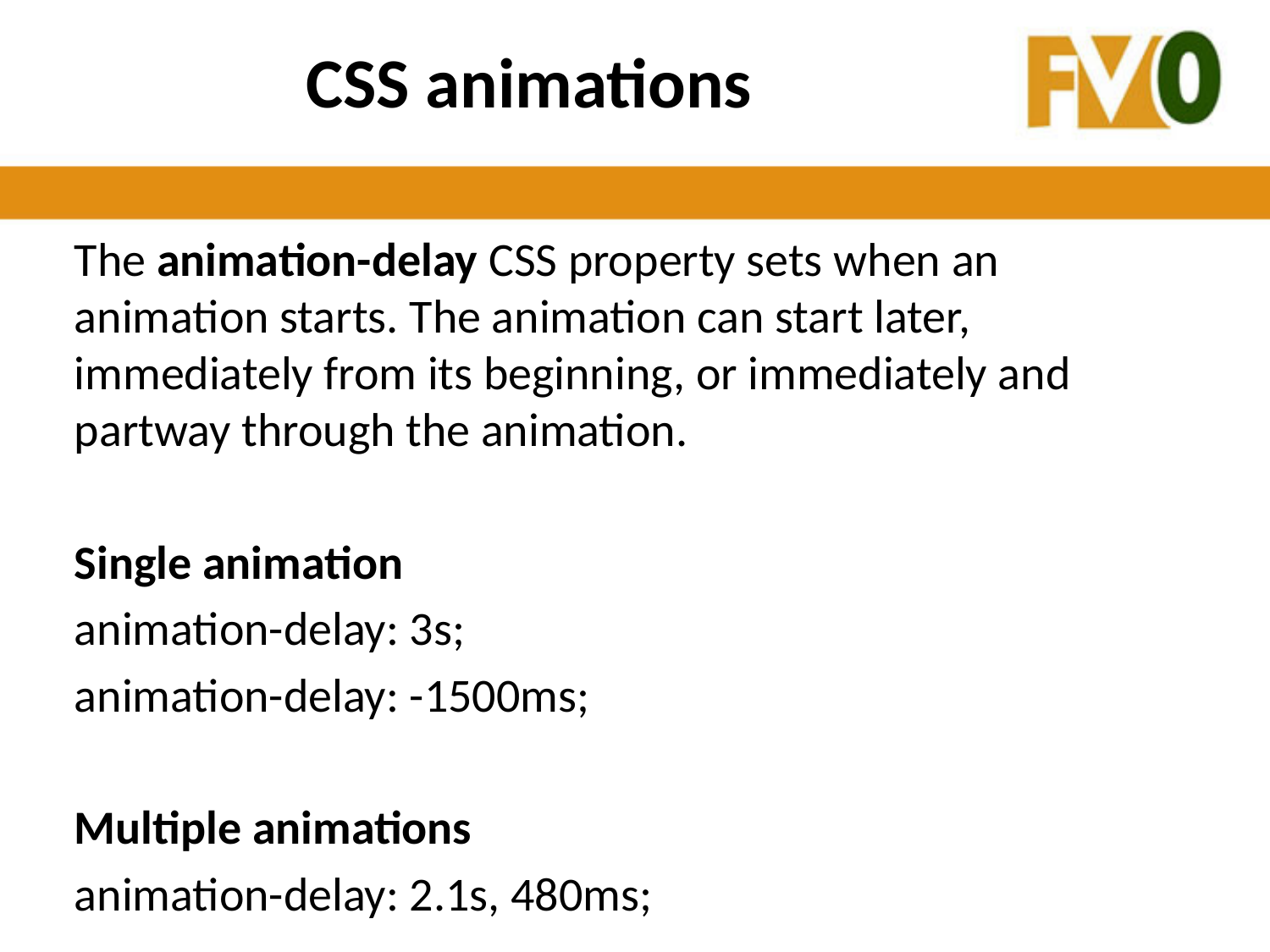

# CSS animations
The animation-delay CSS property sets when an animation starts. The animation can start later, immediately from its beginning, or immediately and partway through the animation.

Single animation
animation-delay: 3s;
animation-delay: -1500ms;

Multiple animations
animation-delay: 2.1s, 480ms;